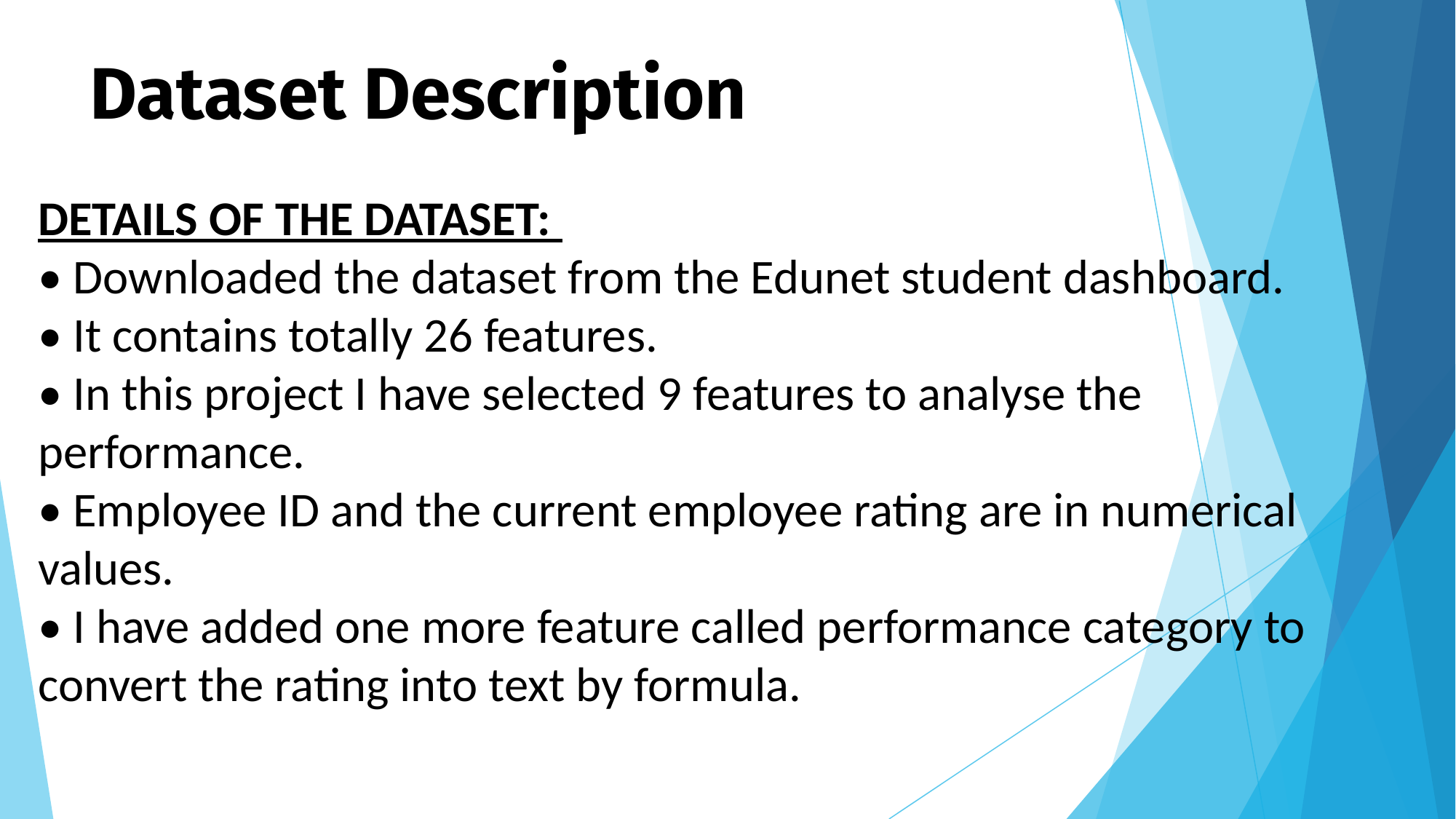

# Dataset Description
DETAILS OF THE DATASET:
• Downloaded the dataset from the Edunet student dashboard.
• It contains totally 26 features.
• In this project I have selected 9 features to analyse the performance.
• Employee ID and the current employee rating are in numerical values.
• I have added one more feature called performance category to convert the rating into text by formula.